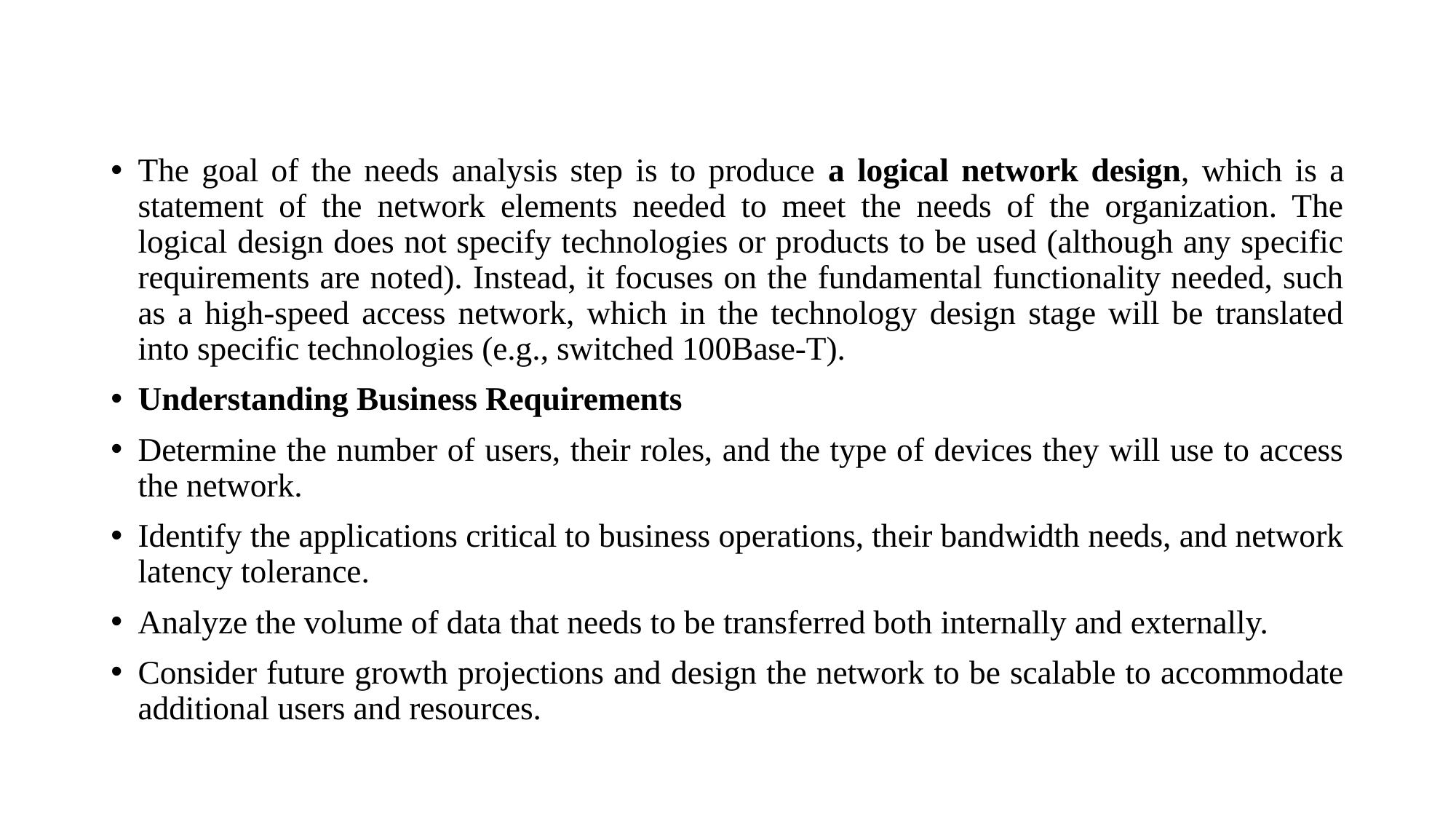

#
The goal of the needs analysis step is to produce a logical network design, which is a statement of the network elements needed to meet the needs of the organization. The logical design does not specify technologies or products to be used (although any specific requirements are noted). Instead, it focuses on the fundamental functionality needed, such as a high-speed access network, which in the technology design stage will be translated into specific technologies (e.g., switched 100Base-T).
Understanding Business Requirements
Determine the number of users, their roles, and the type of devices they will use to access the network.
Identify the applications critical to business operations, their bandwidth needs, and network latency tolerance.
Analyze the volume of data that needs to be transferred both internally and externally.
Consider future growth projections and design the network to be scalable to accommodate additional users and resources.